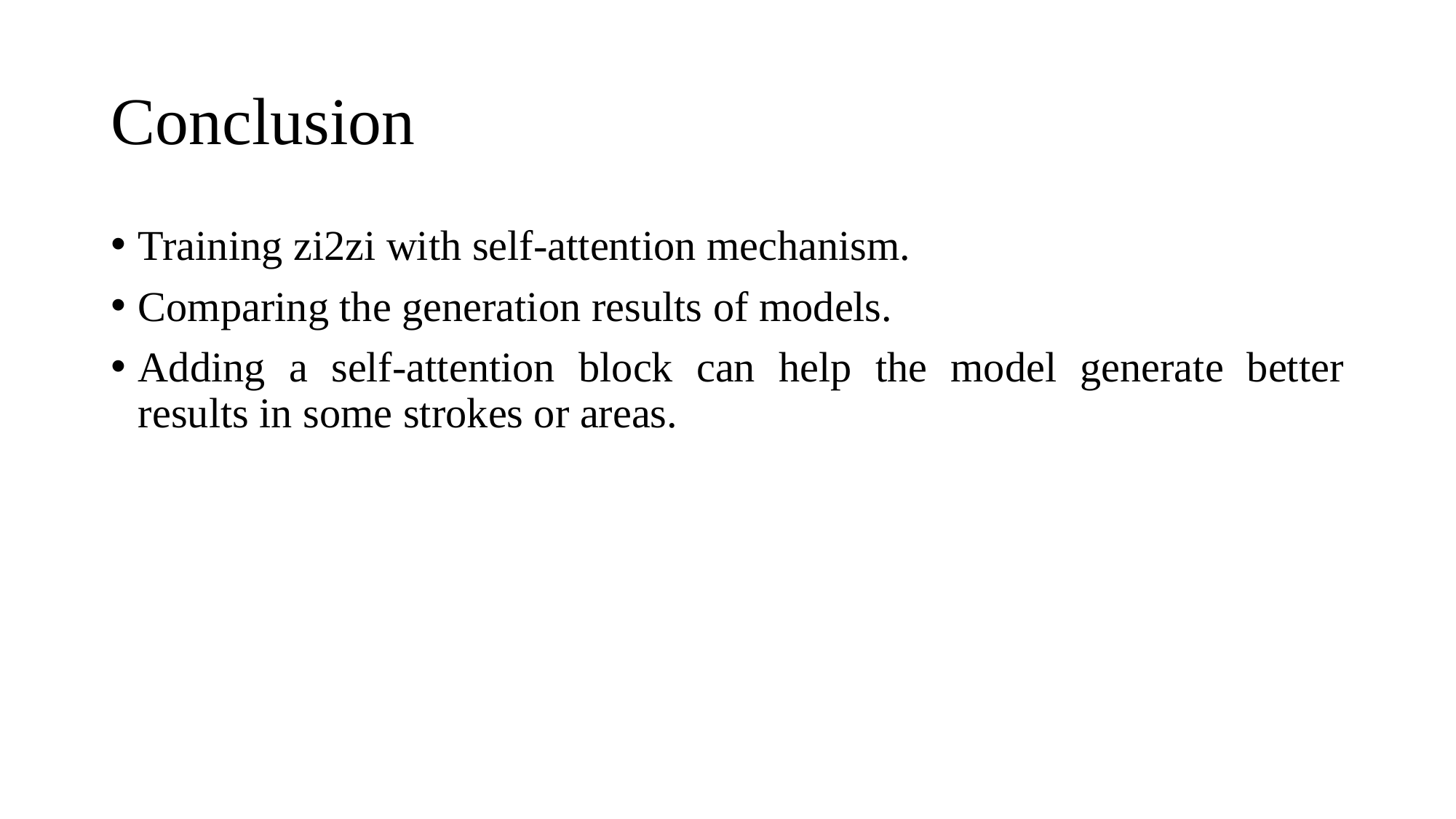

# Conclusion
Training zi2zi with self-attention mechanism.
Comparing the generation results of models.
Adding a self-attention block can help the model generate better results in some strokes or areas.